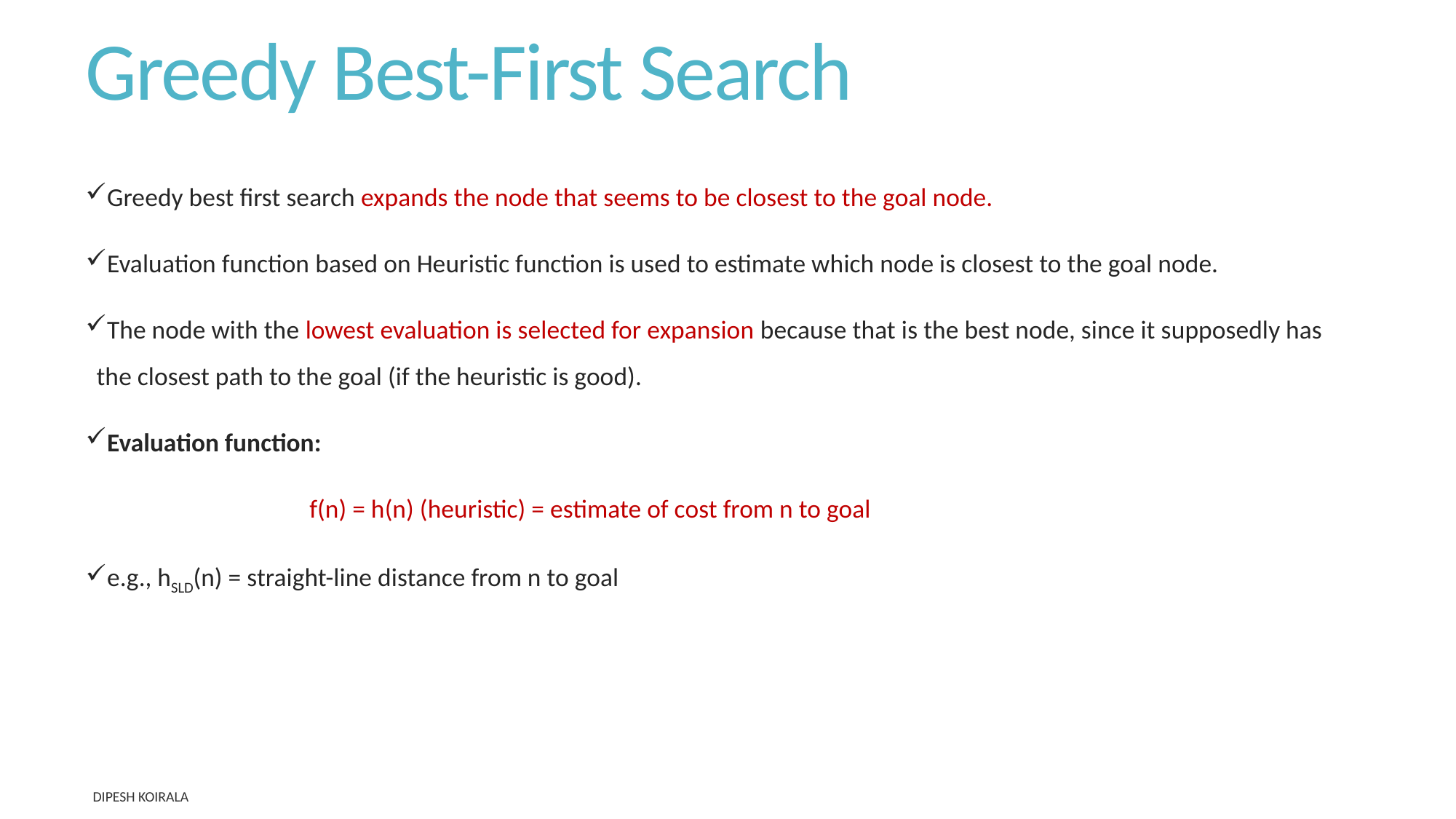

# Greedy Best-First Search
Greedy best first search expands the node that seems to be closest to the goal node.
Evaluation function based on Heuristic function is used to estimate which node is closest to the goal node.
The node with the lowest evaluation is selected for expansion because that is the best node, since it supposedly has the closest path to the goal (if the heuristic is good).
Evaluation function:
		 f(n) = h(n) (heuristic) = estimate of cost from n to goal
e.g., hSLD(n) = straight-line distance from n to goal

Dipesh Koirala